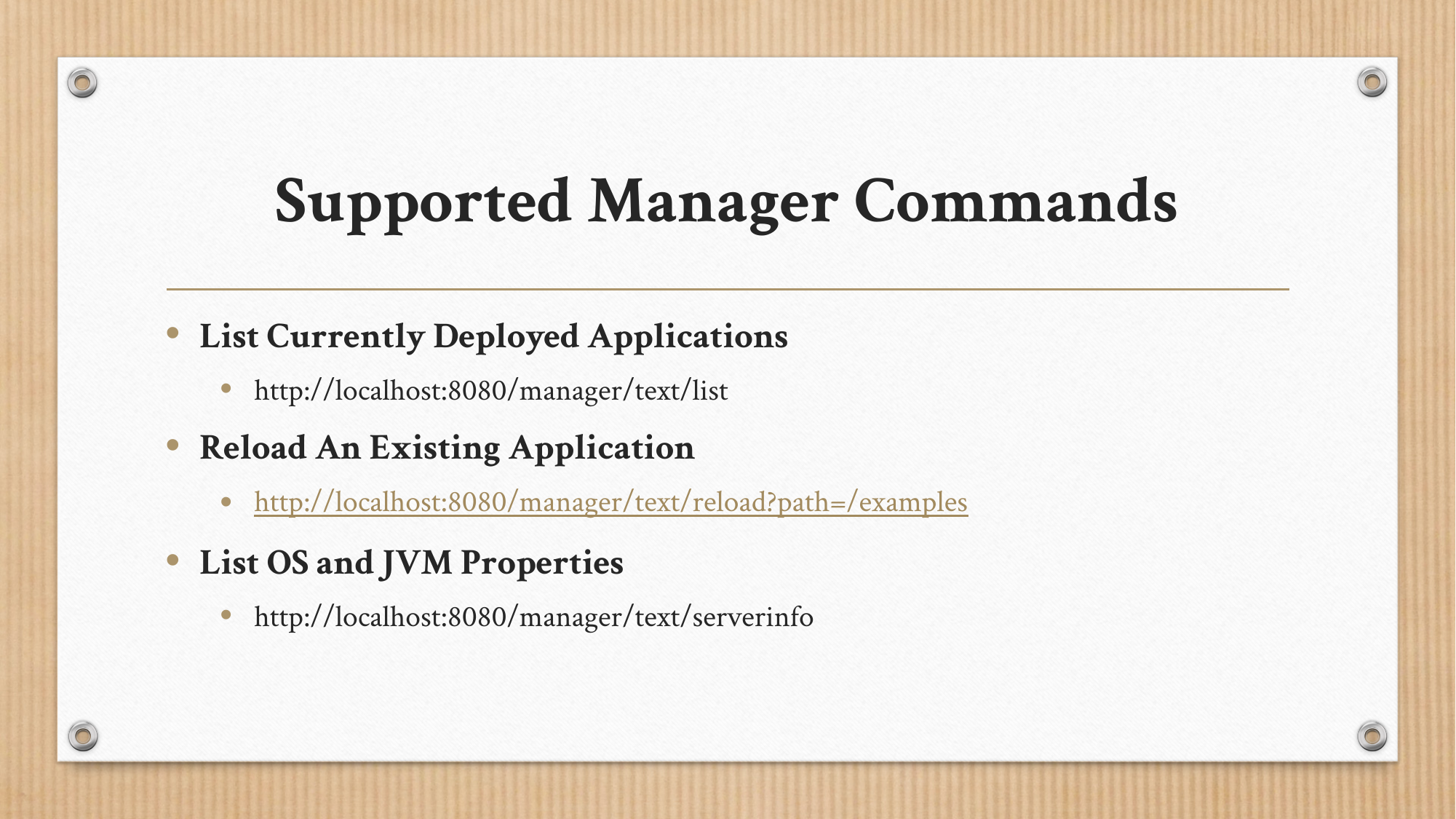

# Supported Manager Commands
List Currently Deployed Applications
http://localhost:8080/manager/text/list
Reload An Existing Application
http://localhost:8080/manager/text/reload?path=/examples
List OS and JVM Properties
http://localhost:8080/manager/text/serverinfo